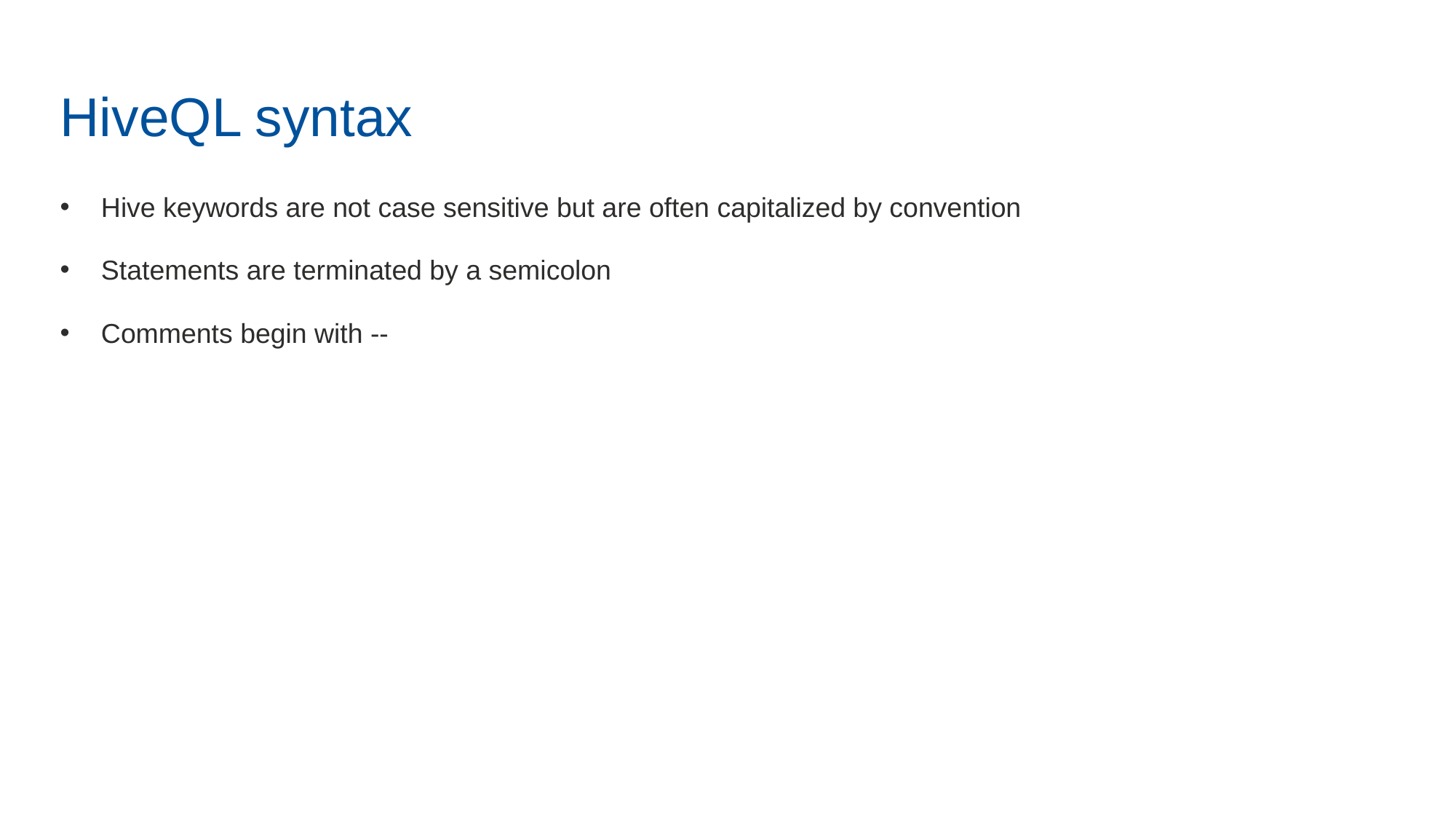

HiveQL syntax
Hive keywords are not case sensitive but are often capitalized by convention
Statements are terminated by a semicolon
Comments begin with --